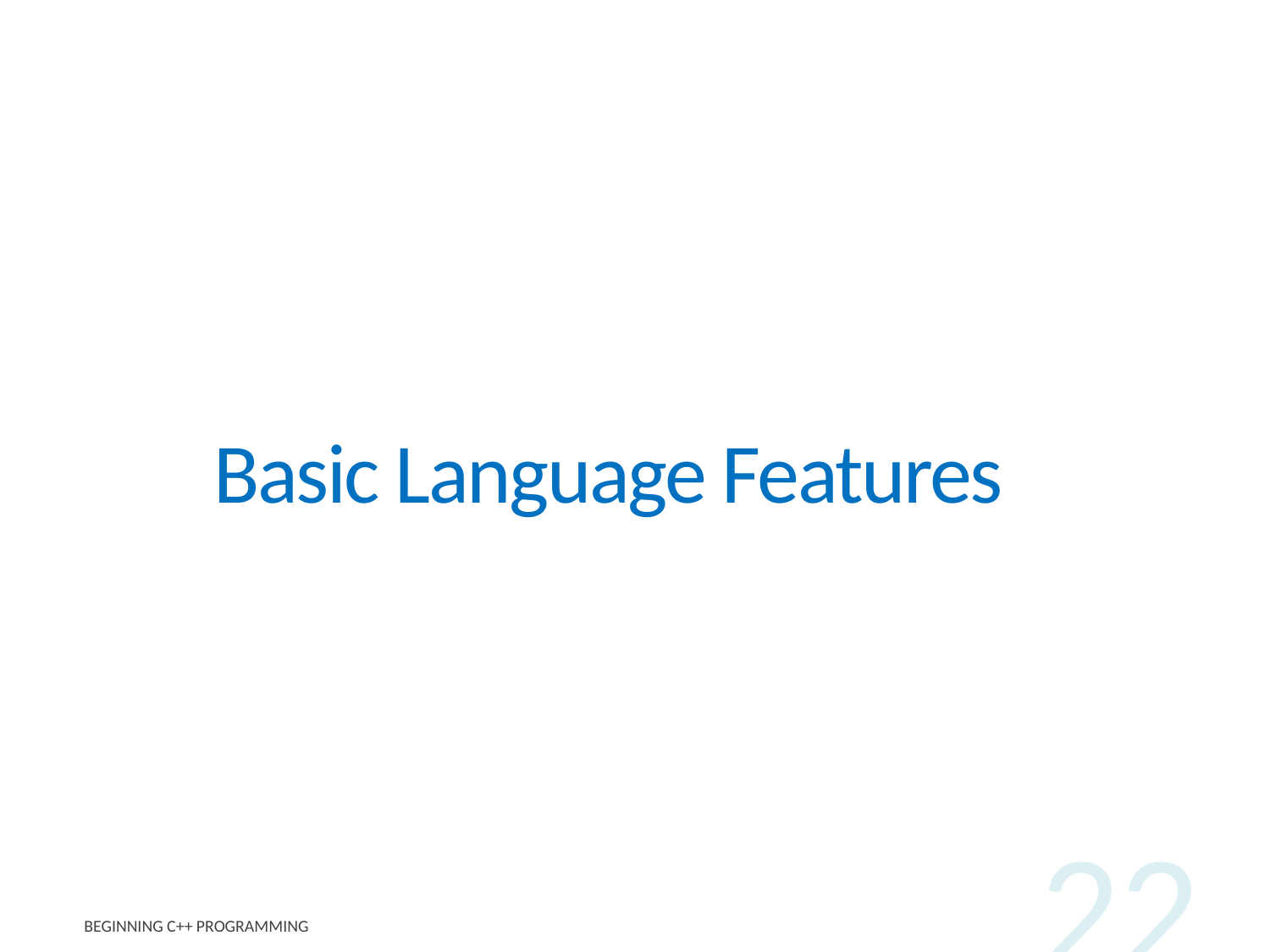

# Basic Language Features
22
Beginning C++ Programming